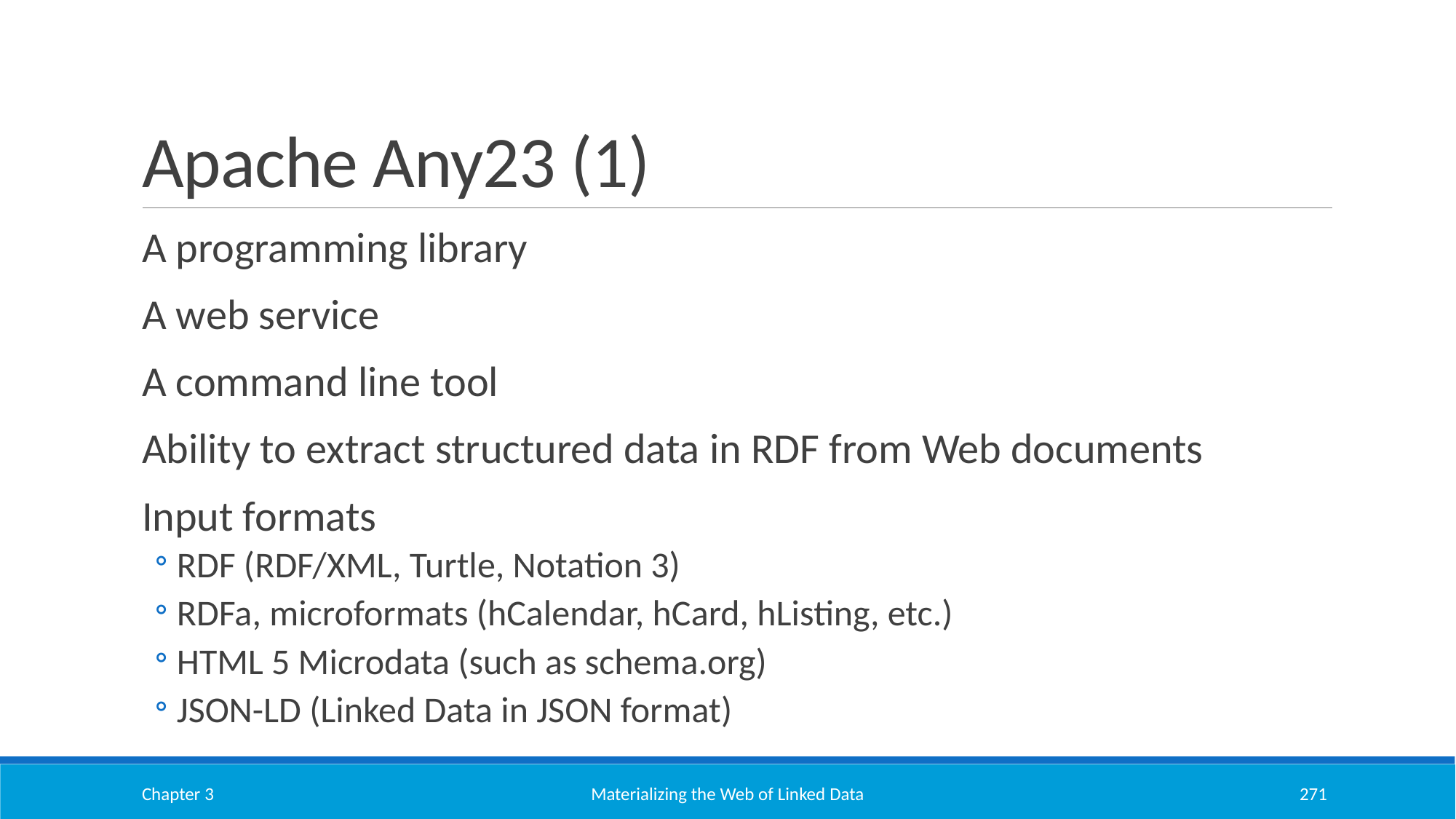

# Apache Any23 (1)
A programming library
A web service
A command line tool
Ability to extract structured data in RDF from Web documents
Input formats
RDF (RDF/XML, Turtle, Notation 3)
RDFa, microformats (hCalendar, hCard, hListing, etc.)
HTML 5 Microdata (such as schema.org)
JSON-LD (Linked Data in JSON format)
Chapter 3
Materializing the Web of Linked Data
271